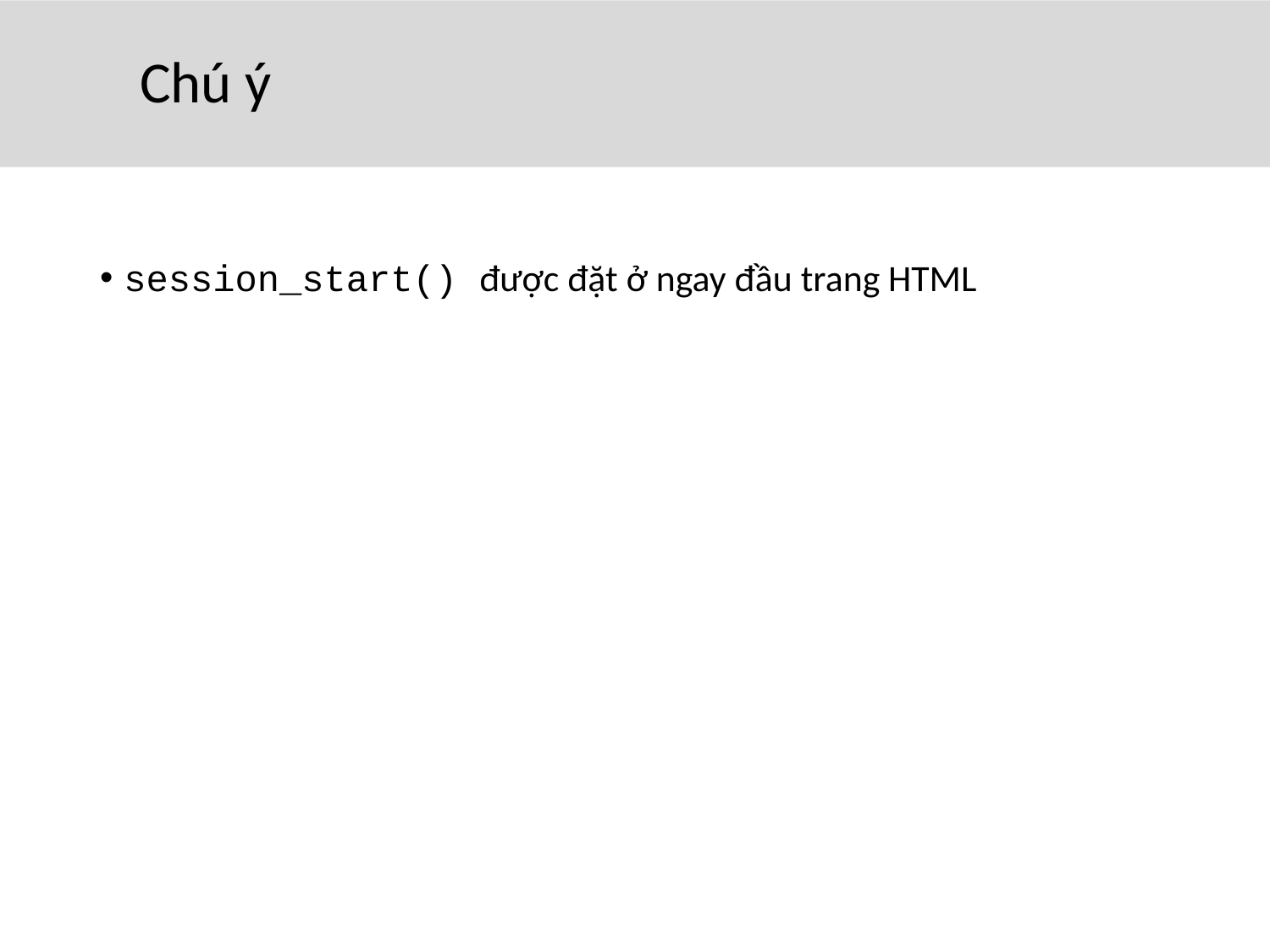

# Chú ý
session_start() được đặt ở ngay đầu trang HTML